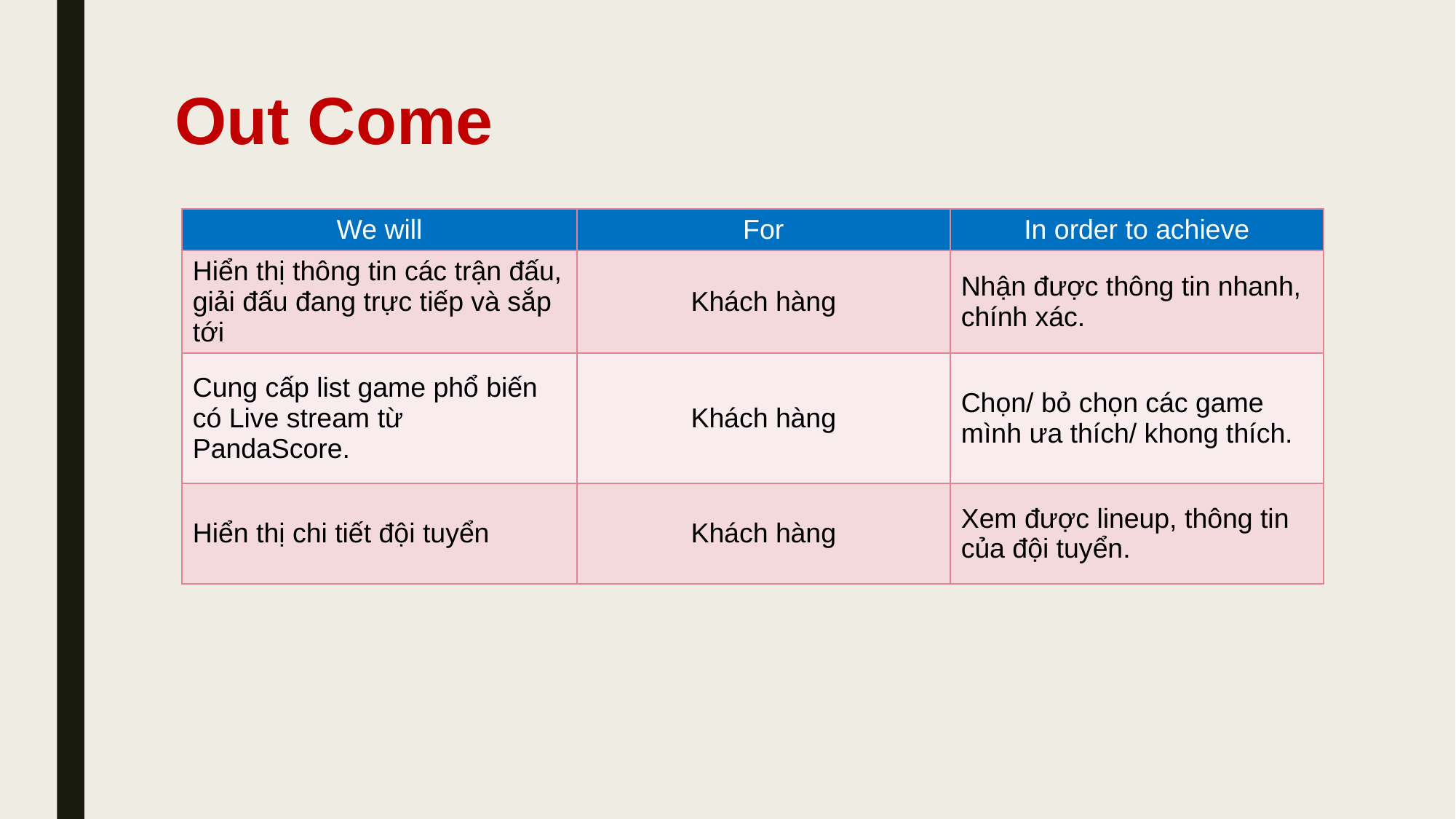

# Out Come
| We will | For | In order to achieve |
| --- | --- | --- |
| Hiển thị thông tin các trận đấu, giải đấu đang trực tiếp và sắp tới | Khách hàng | Nhận được thông tin nhanh, chính xác. |
| Cung cấp list game phổ biến có Live stream từ PandaScore. | Khách hàng | Chọn/ bỏ chọn các game mình ưa thích/ khong thích. |
| Hiển thị chi tiết đội tuyển | Khách hàng | Xem được lineup, thông tin của đội tuyển. |